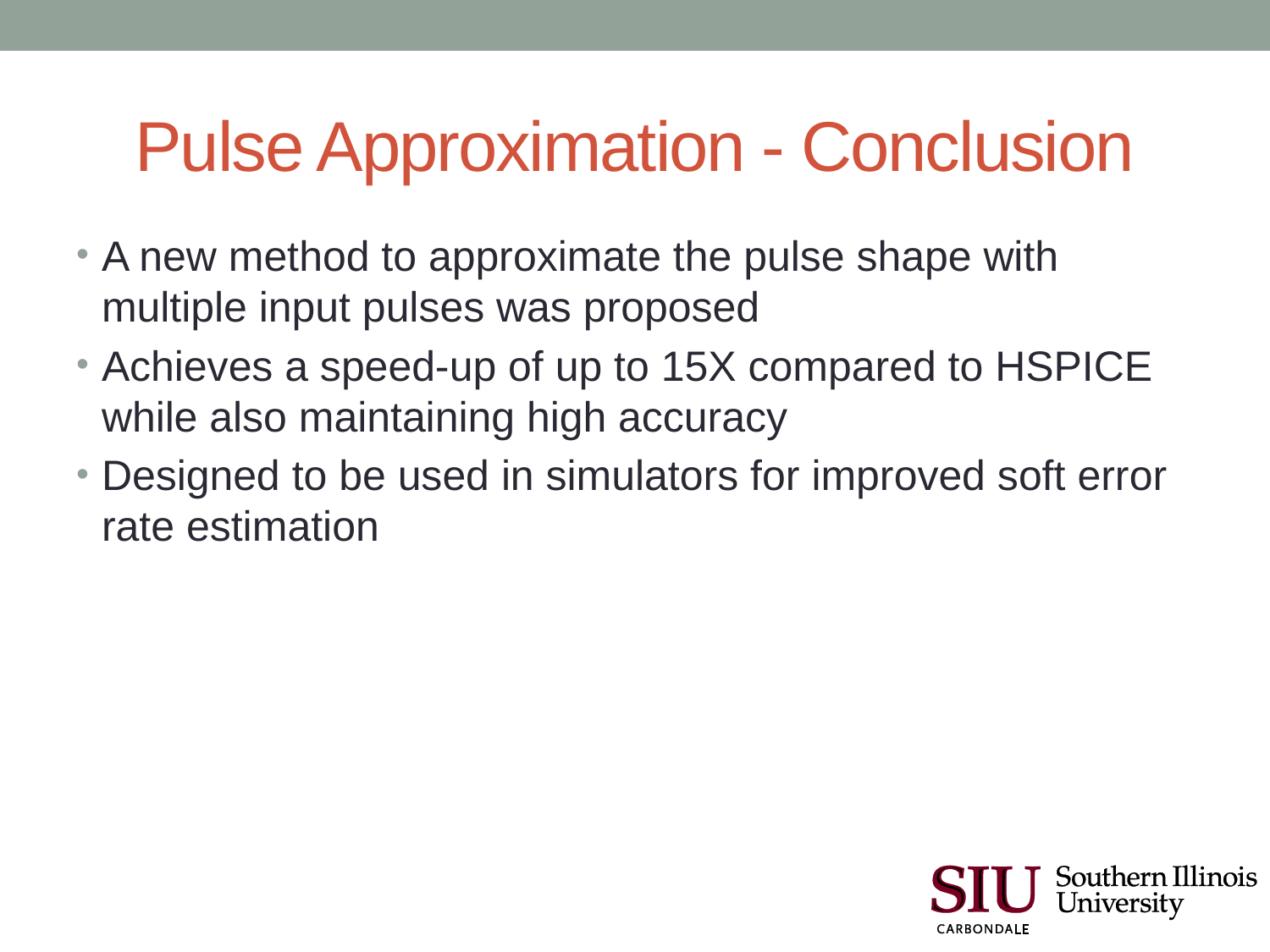

# Pulse Approximation - Conclusion
A new method to approximate the pulse shape with multiple input pulses was proposed
Achieves a speed-up of up to 15X compared to HSPICE while also maintaining high accuracy
Designed to be used in simulators for improved soft error rate estimation